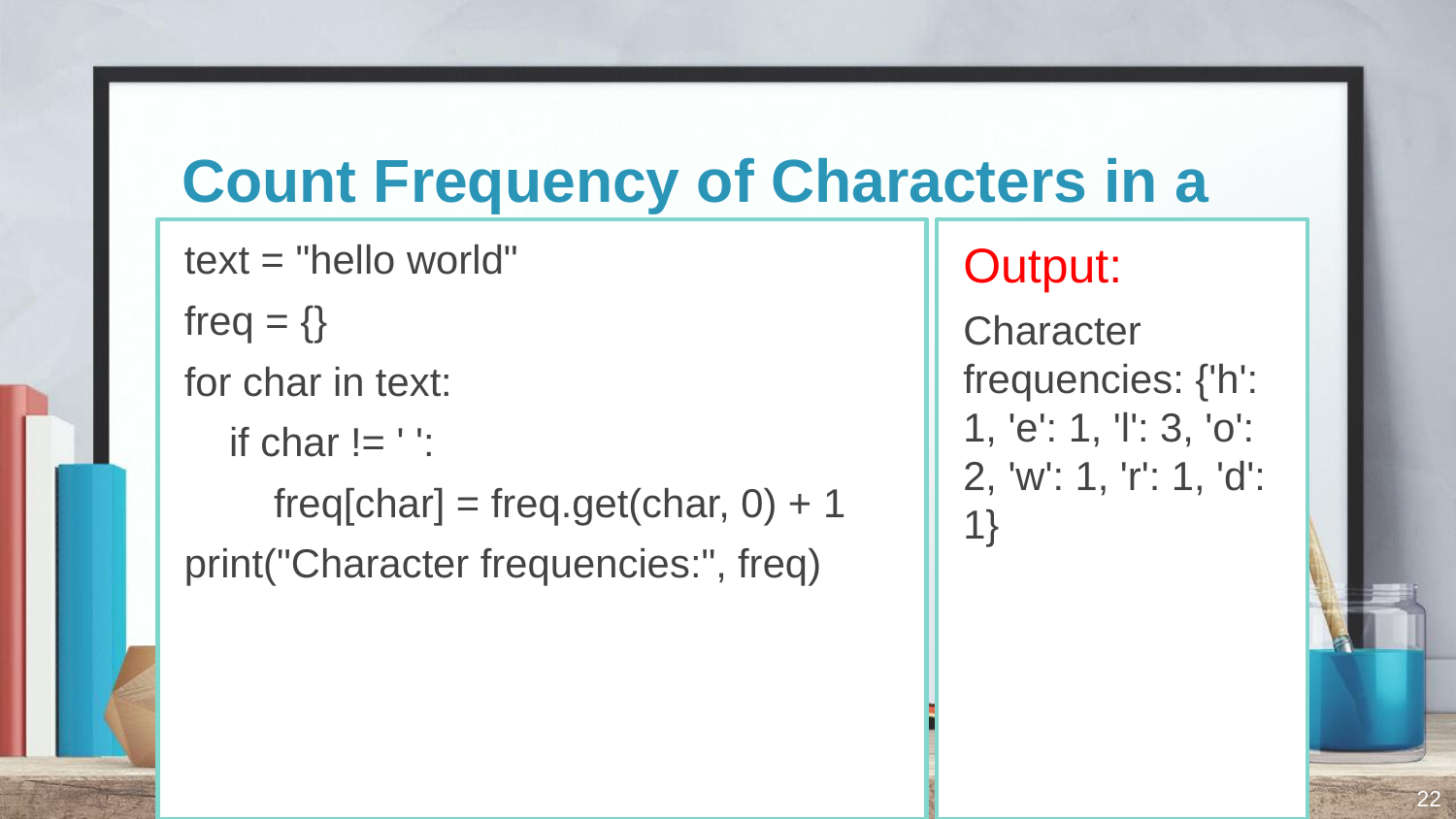

# Count Frequency of Characters in a String
Output:
Character frequencies: {'h': 1, 'e': 1, 'l': 3, 'o': 2, 'w': 1, 'r': 1, 'd': 1}

text = "hello world"
freq = {}
for char in text:
    if char != ' ':
        freq[char] = freq.get(char, 0) + 1
print("Character frequencies:", freq)
22